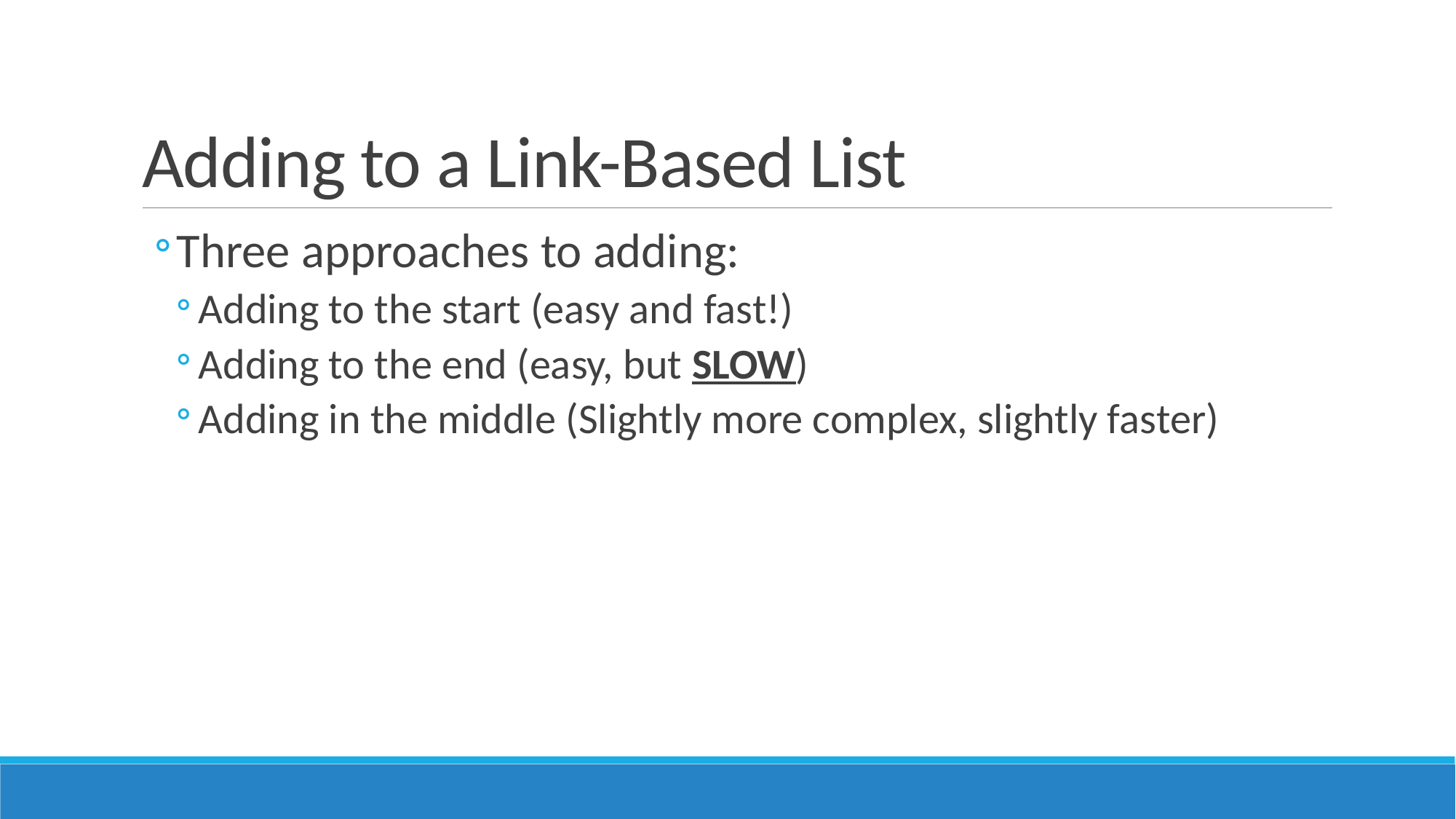

# Adding to a Link-Based List
Three approaches to adding:
Adding to the start (easy and fast!)
Adding to the end (easy, but SLOW)
Adding in the middle (Slightly more complex, slightly faster)